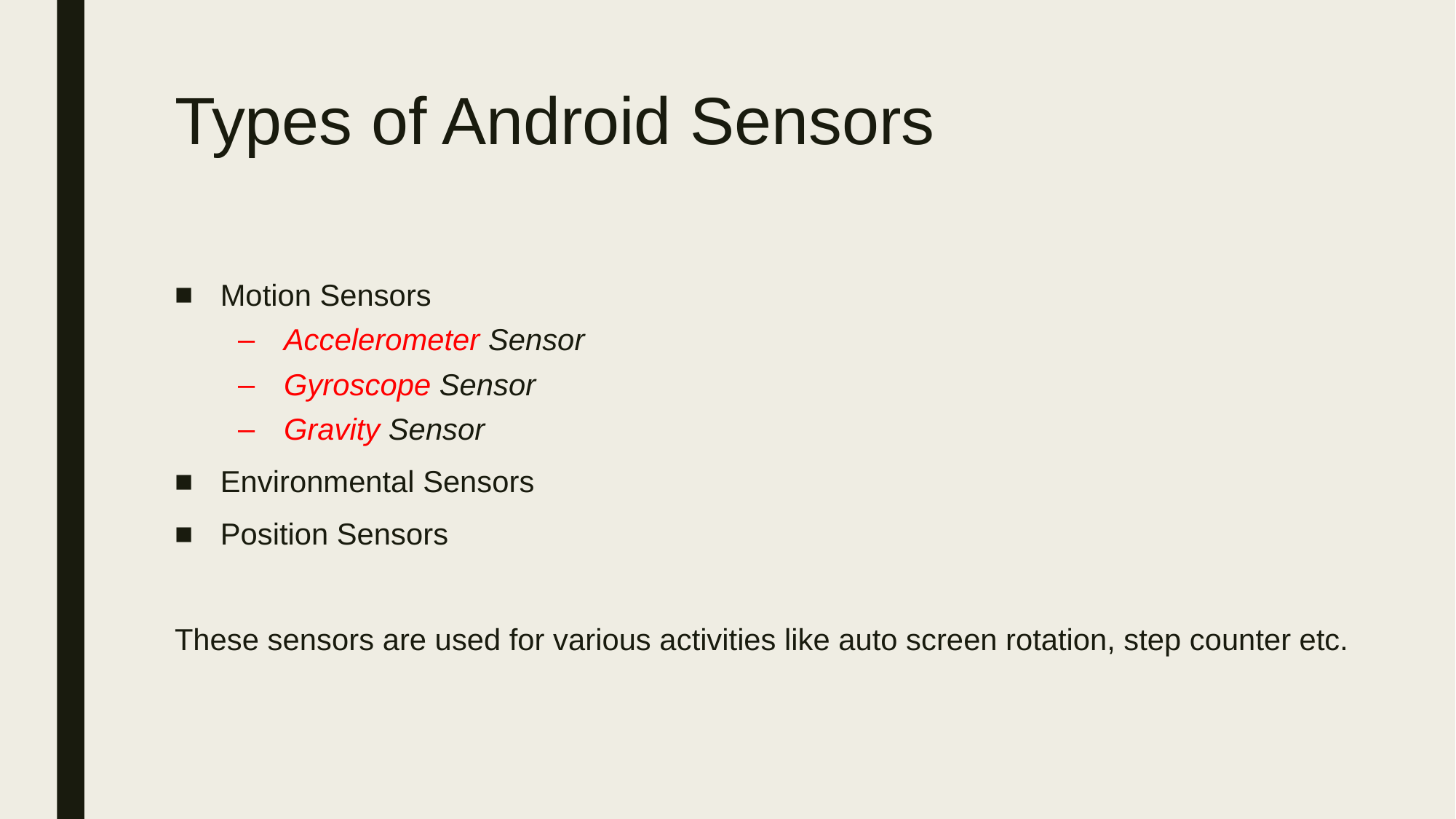

# Types of Android Sensors
Motion Sensors
Accelerometer Sensor
Gyroscope Sensor
Gravity Sensor
Environmental Sensors
Position Sensors

These sensors are used for various activities like auto screen rotation, step counter etc.